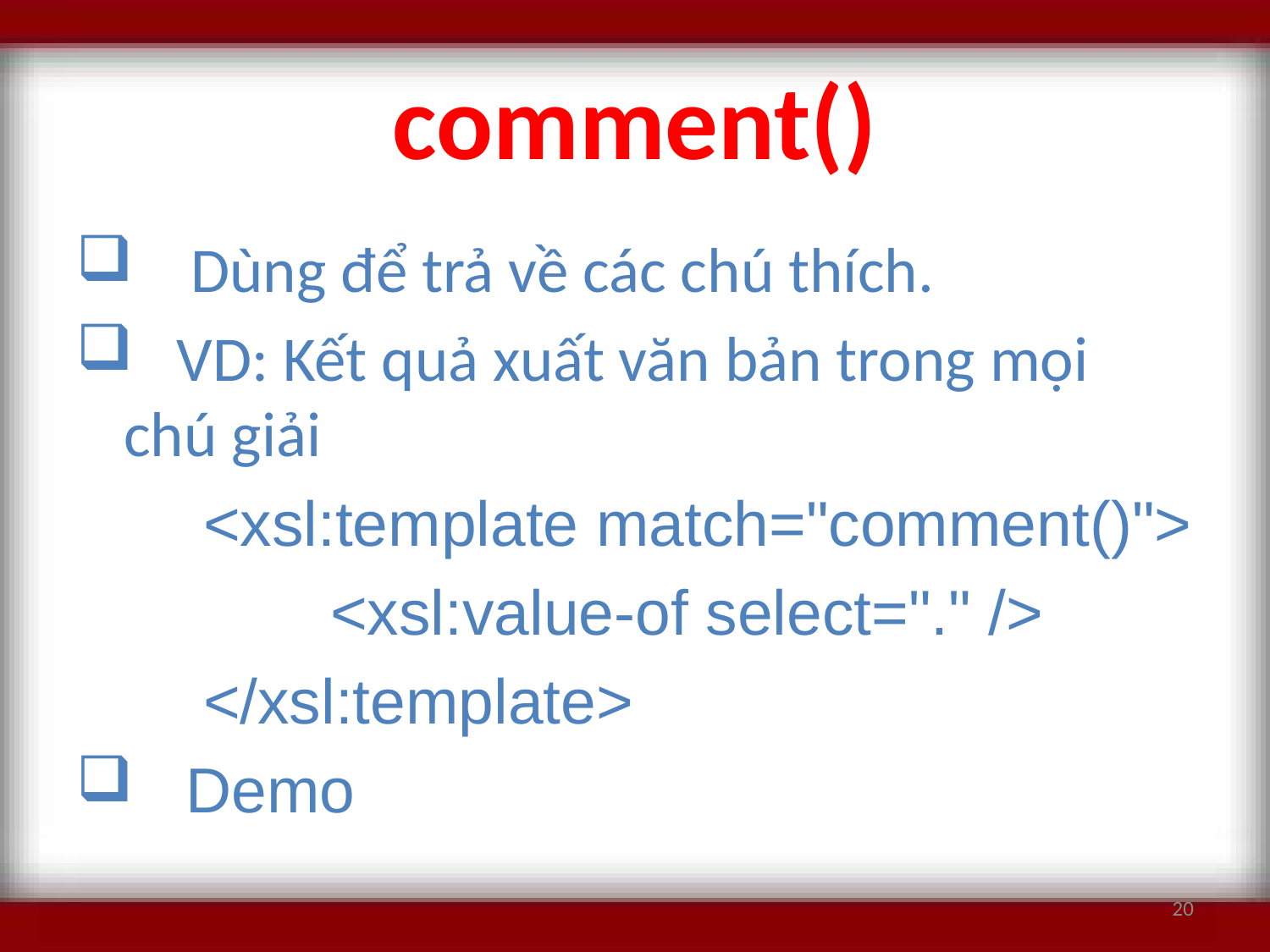

# comment()
    Dùng để trả về các chú thích.
   VD: Kết quả xuất văn bản trong mọi chú giải
	<xsl:template match="comment()">
		<xsl:value-of select="." />
	</xsl:template>
   Demo
20